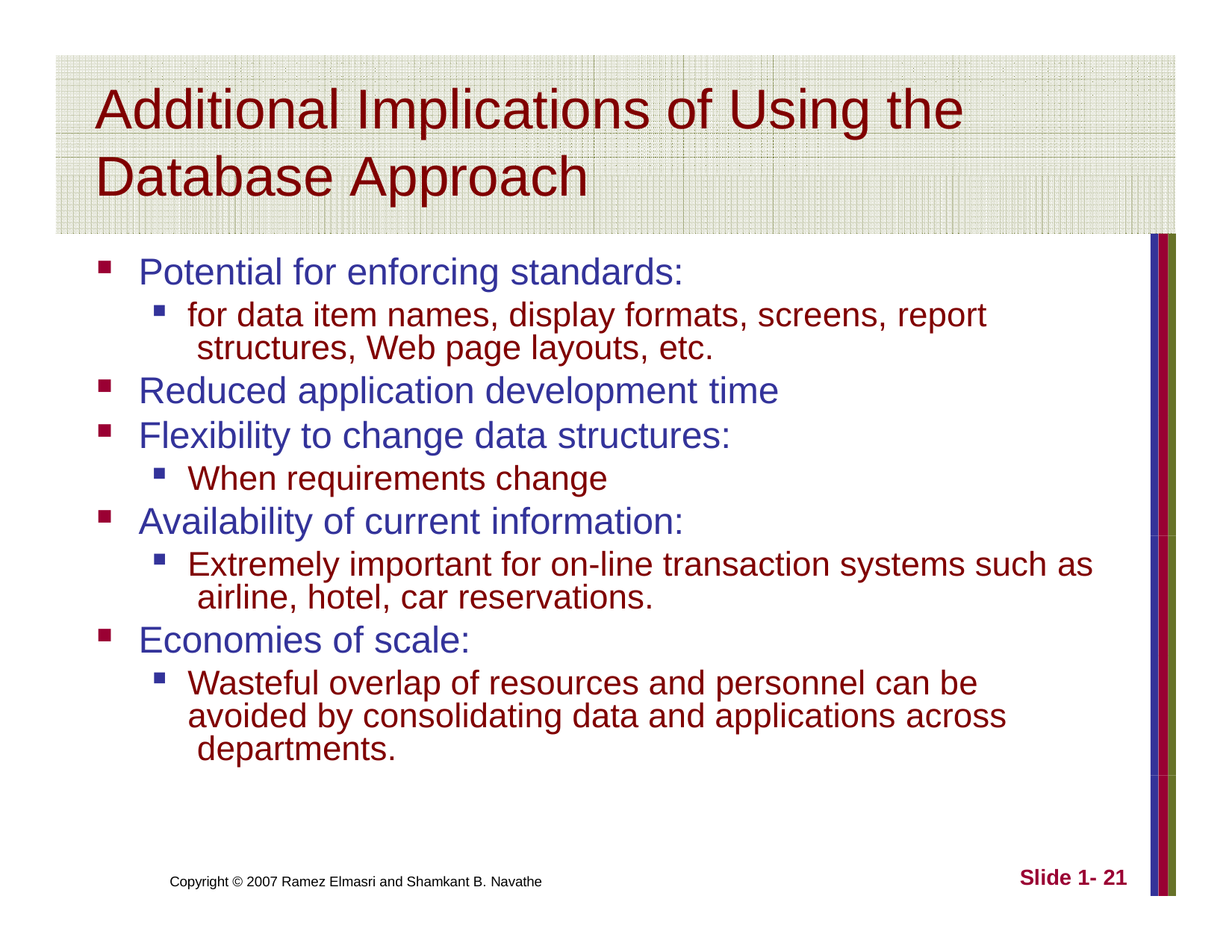

# Additional Implications of Using the  Database Approach

Potential for enforcing standards:
for data item names, display formats, screens, report  structures, Web page layouts, etc.
Reduced application development time
Flexibility to change data structures:
When requirements change
Availability of current information:
Extremely important for on-line transaction systems such as  airline, hotel, car reservations.
Economies of scale:
Wasteful overlap of resources and personnel can be  avoided by consolidating data and applications across  departments.

Slide 1- 21
Copyright © 2007 Ramez Elmasri and Shamkant B. Navathe